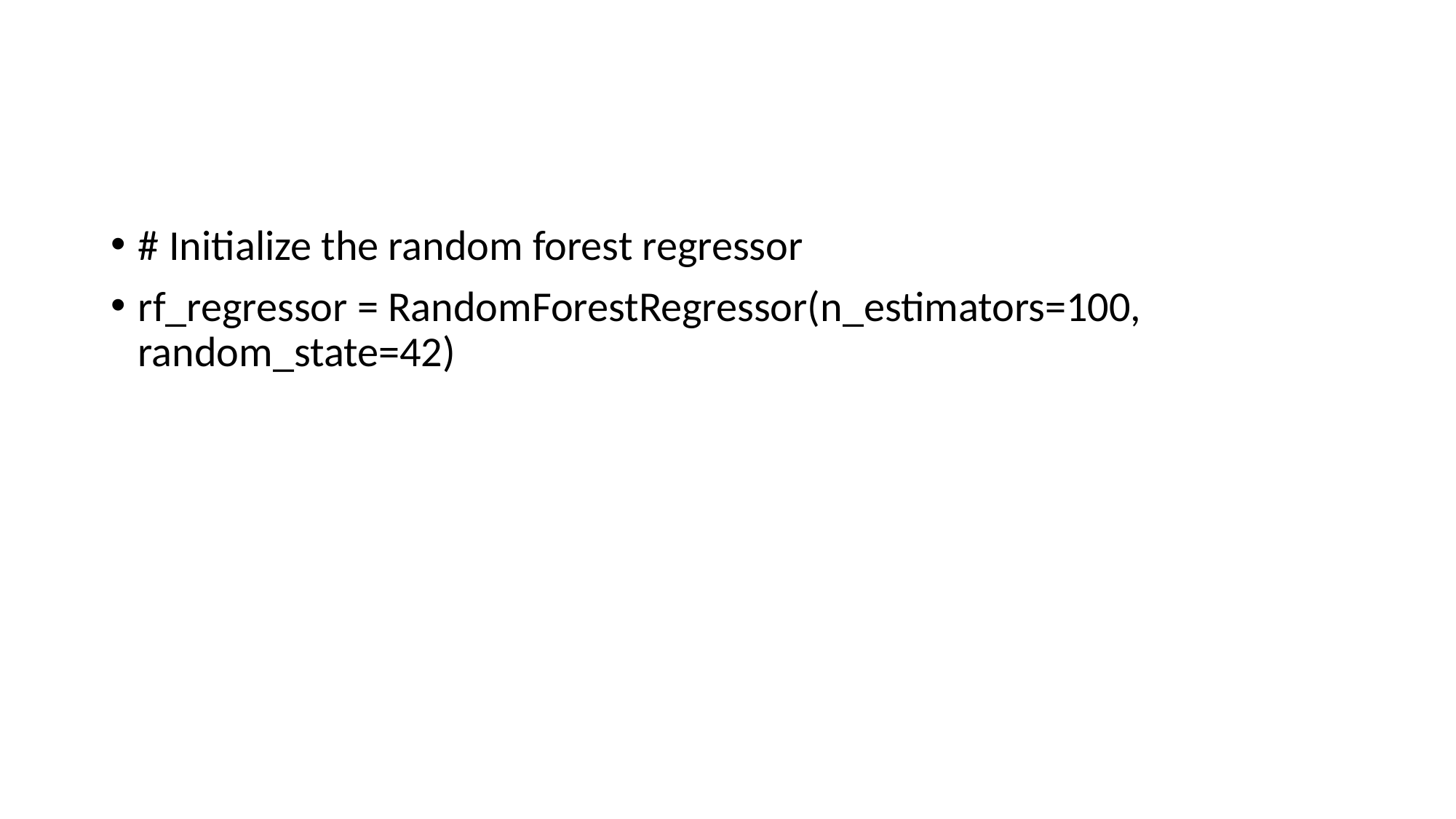

#
# Initialize the random forest regressor
rf_regressor = RandomForestRegressor(n_estimators=100, random_state=42)